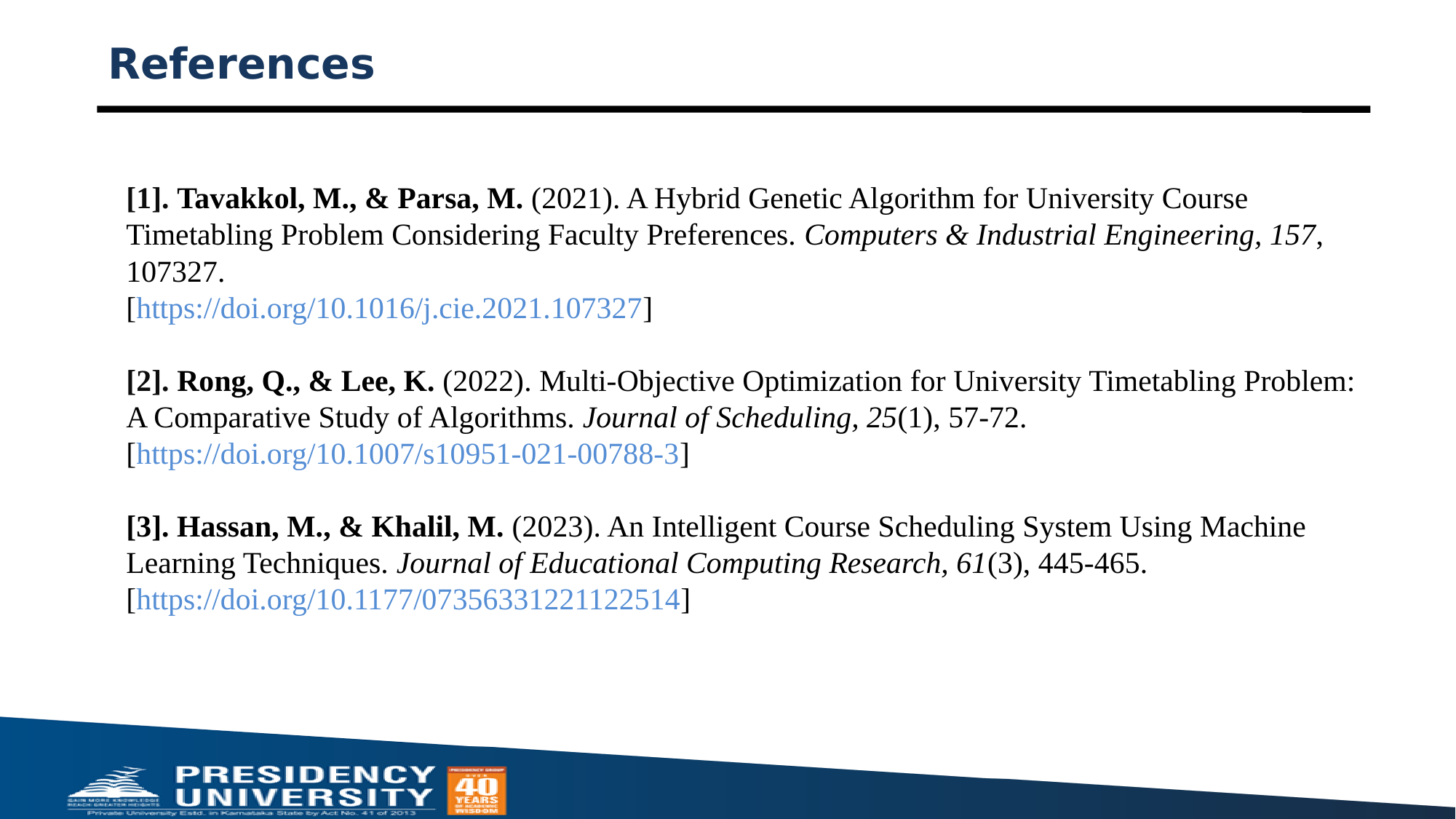

# References

[1]. Tavakkol, M., & Parsa, M. (2021). A Hybrid Genetic Algorithm for University Course Timetabling Problem Considering Faculty Preferences. Computers & Industrial Engineering, 157, 107327.
[https://doi.org/10.1016/j.cie.2021.107327]

[2]. Rong, Q., & Lee, K. (2022). Multi-Objective Optimization for University Timetabling Problem: A Comparative Study of Algorithms. Journal of Scheduling, 25(1), 57-72.
[https://doi.org/10.1007/s10951-021-00788-3]

[3]. Hassan, M., & Khalil, M. (2023). An Intelligent Course Scheduling System Using Machine Learning Techniques. Journal of Educational Computing Research, 61(3), 445-465.
[https://doi.org/10.1177/07356331221122514]